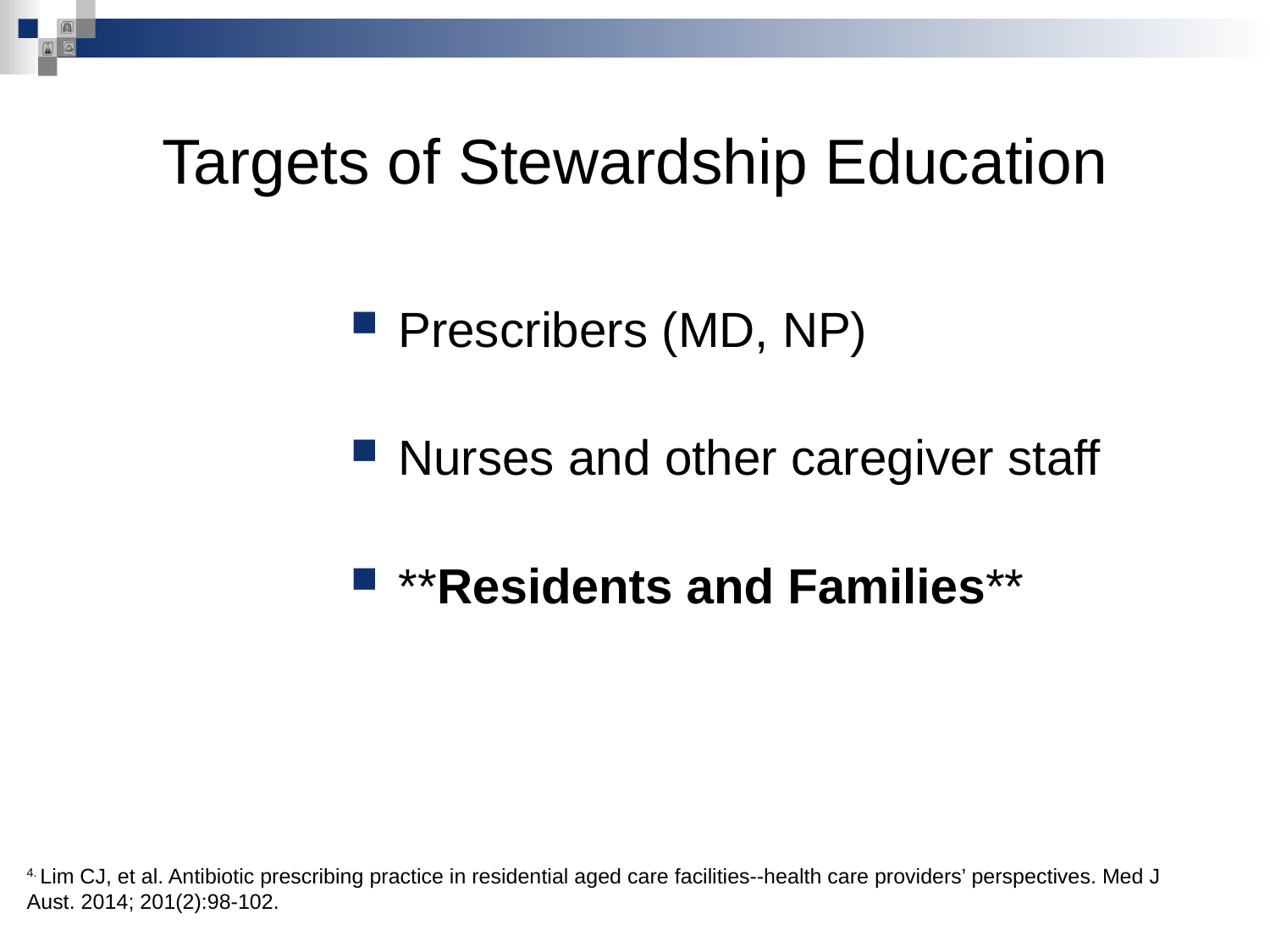

# Targets of Stewardship Education
Prescribers (MD, NP)
Nurses and other caregiver staff
**Residents and Families**
4. ﻿Lim CJ, et al. Antibiotic prescribing practice in residential aged care facilities--health care providers’ perspectives. Med J Aust. 2014; 201(2):98-102.